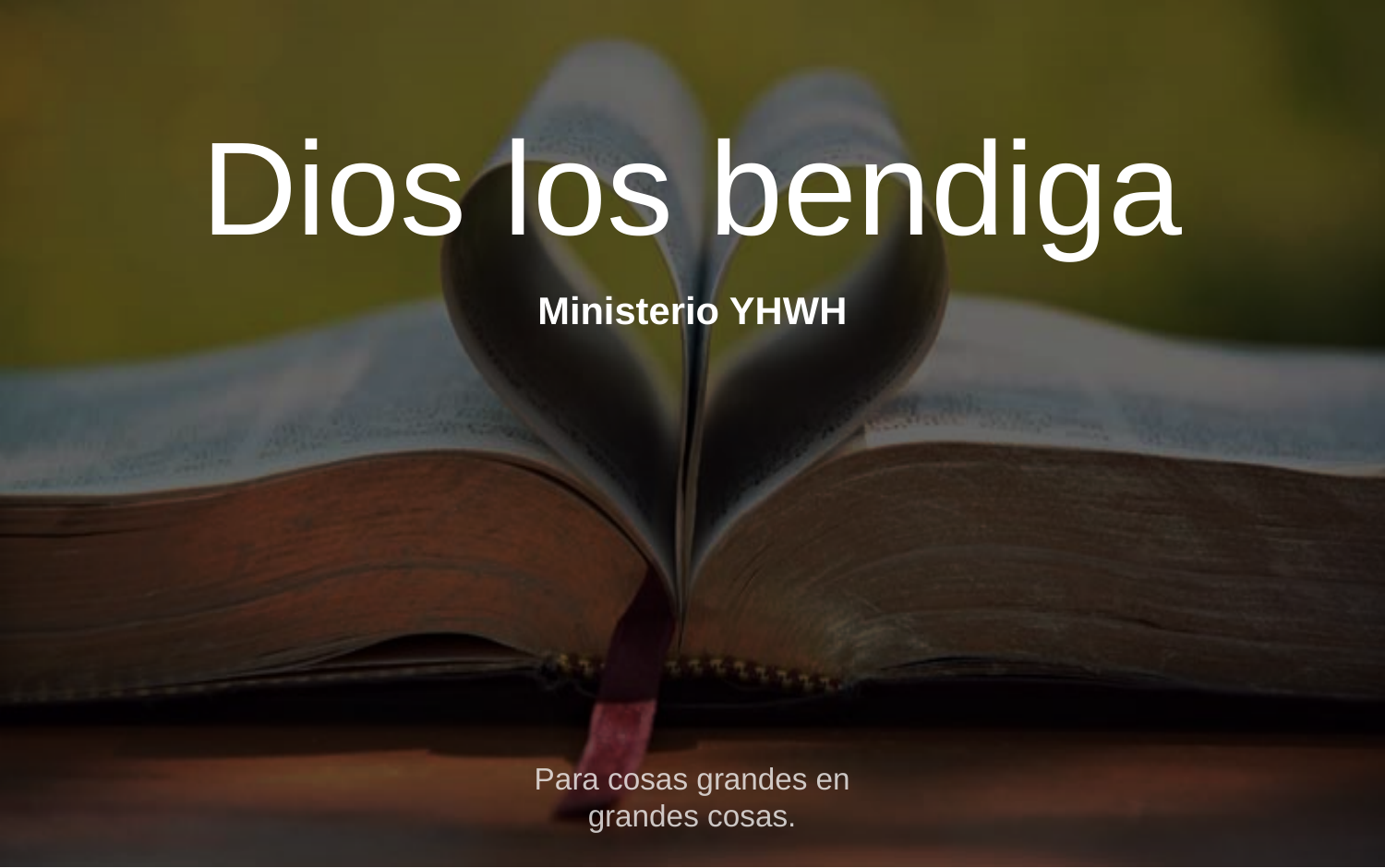

Dios los bendiga
Ministerio YHWH
Para cosas grandes en grandes cosas.